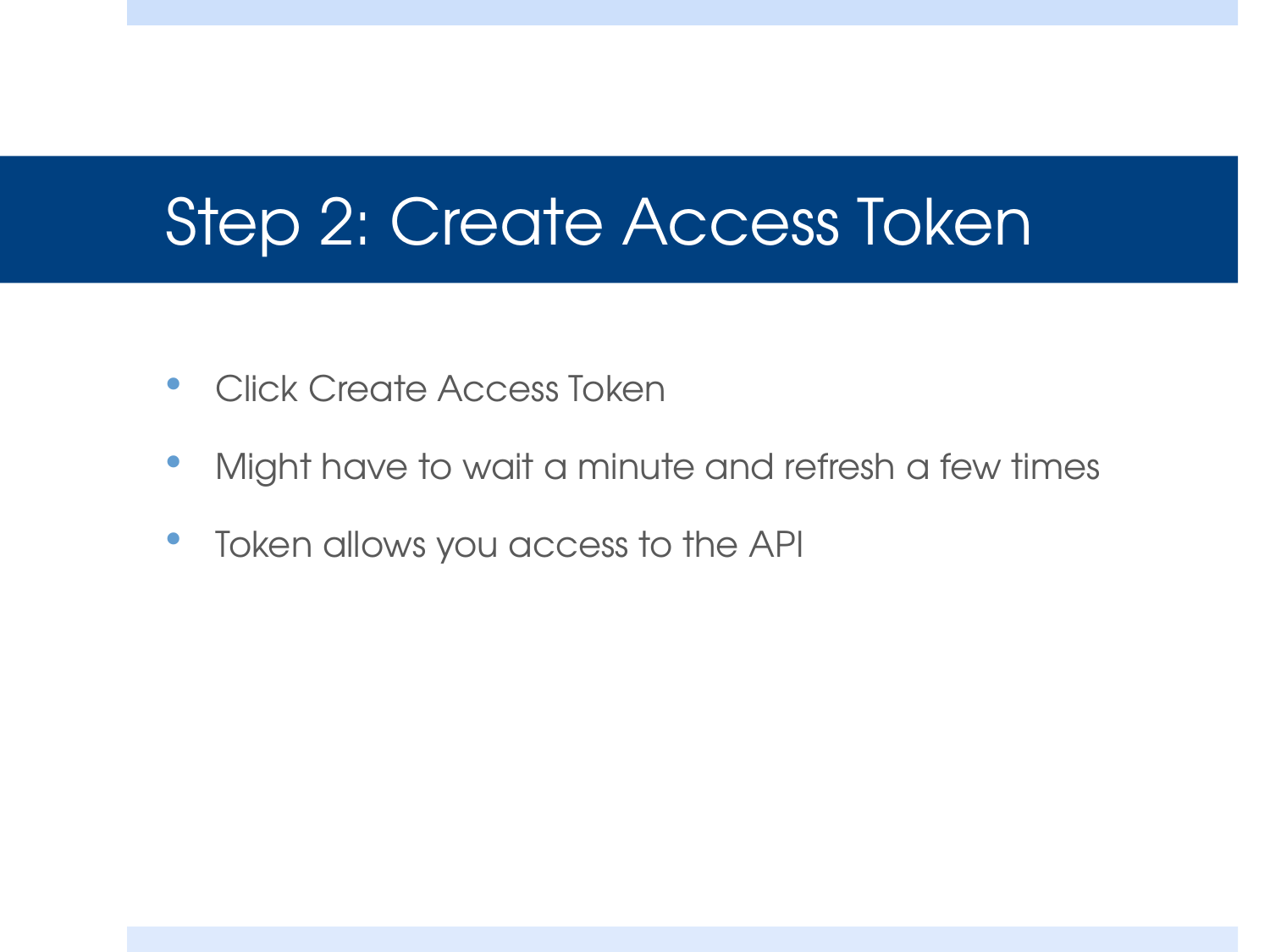

# Step 2: Create Access Token
Click Create Access Token
Might have to wait a minute and refresh a few times
Token allows you access to the API